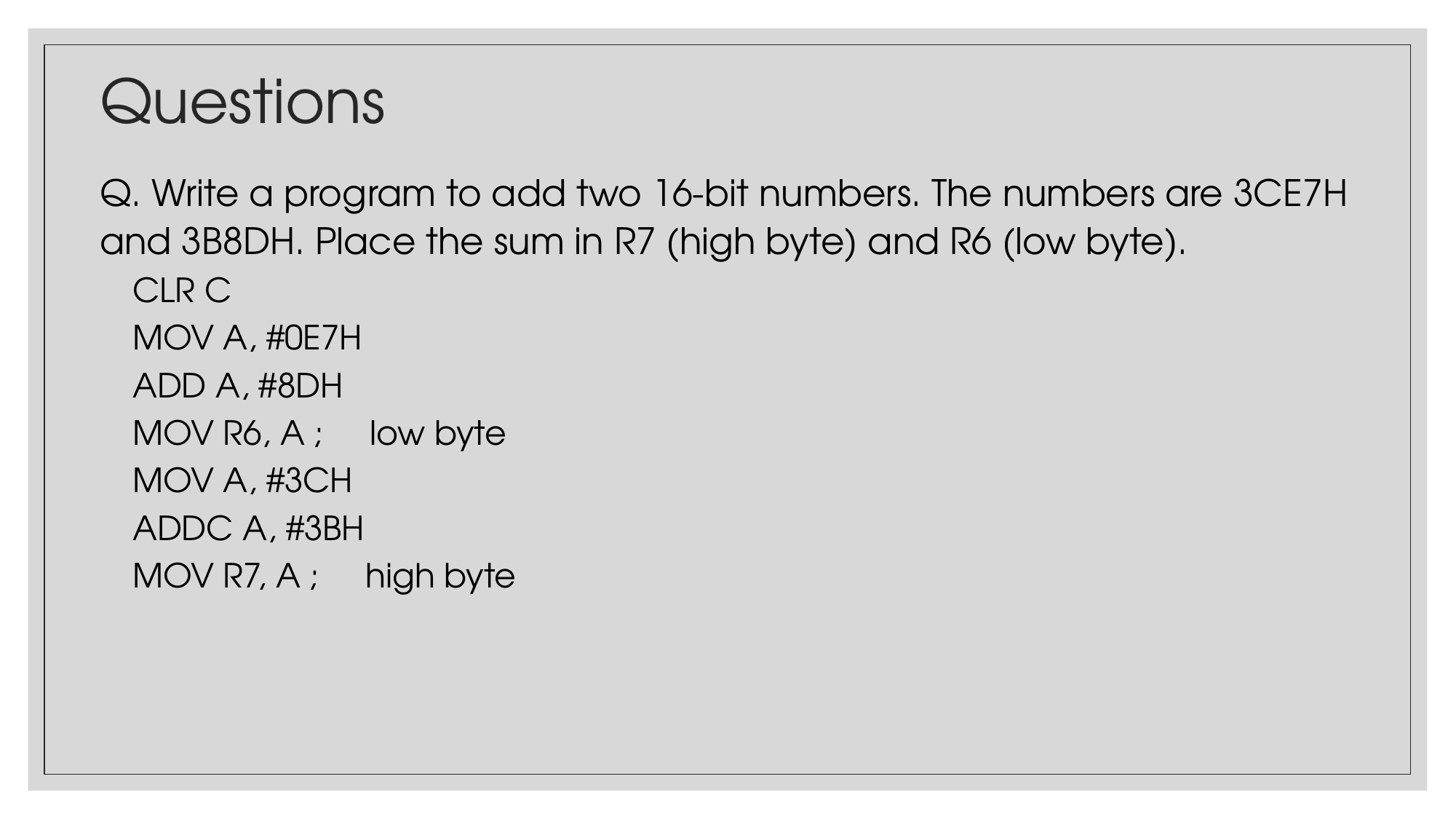

# Questions
Q. Write a program to add two 16-bit numbers. The numbers are 3CE7H and 3B8DH. Place the sum in R7 (high byte) and R6 (low byte).
CLR C
MOV A, #0E7H
ADD A, #8DH
MOV R6, A ;     low byte
MOV A, #3CH
ADDC A, #3BH
MOV R7, A ;     high byte